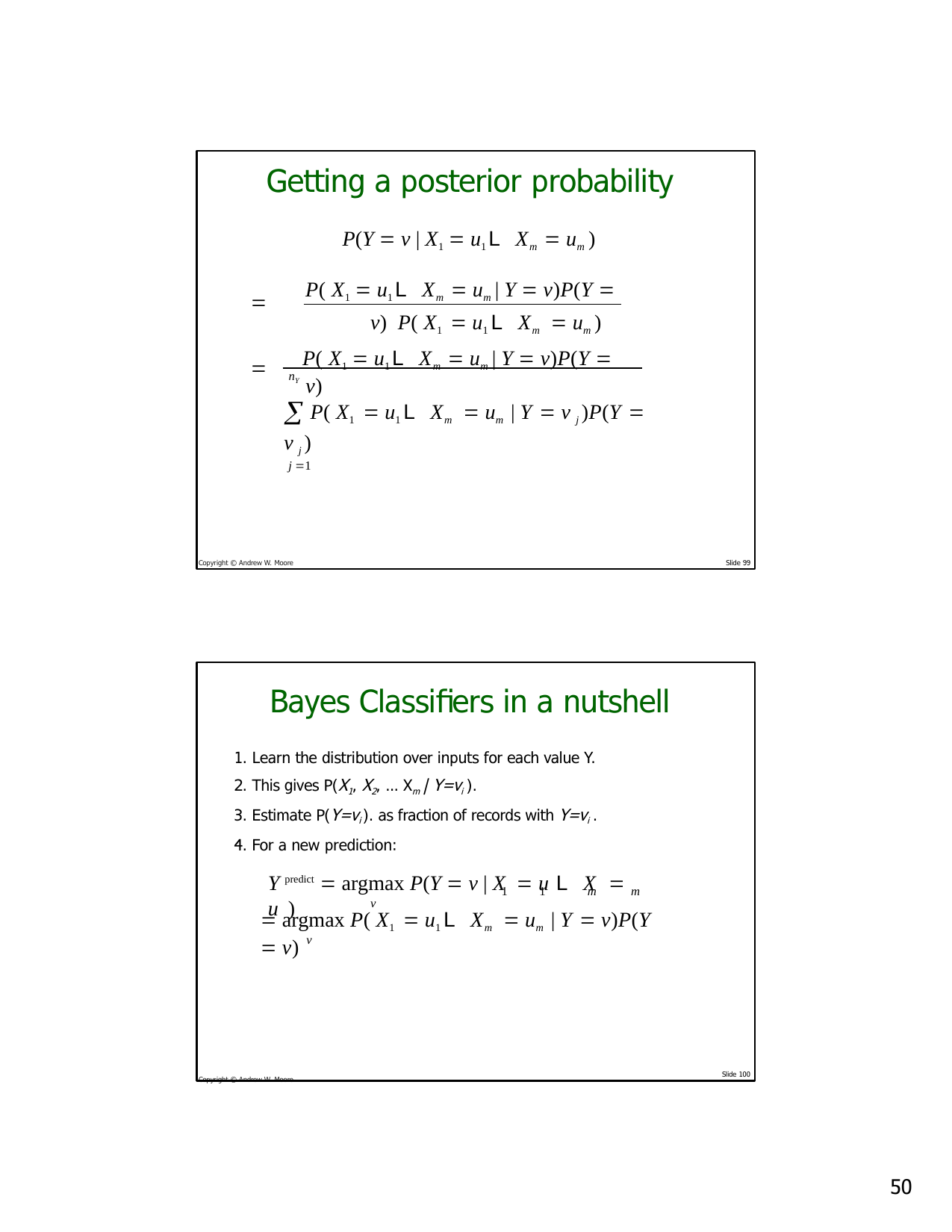

Getting a posterior probability
P(Y = v | X1 = u1 L Xm = um )
P( X1 = u1 L Xm = um | Y = v)P(Y = v)  P( X1 = u1 L Xm = um )
P( X1 = u1 L Xm = um | Y = v)P(Y = v)
=

=

∑ P( X1 = u1 L Xm = um | Y = v j )P(Y = v j )
j =1
nY

Copyright © Andrew W. Moore
Slide 99

Bayes Classifiers in a nutshell
Learn the distribution over inputs for each value Y.
This gives P(X1, X2, … Xm | Y=vi ).
Estimate P(Y=vi ). as fraction of records with Y=vi .
For a new prediction:
Y predict  = argmax P(Y = v | X  = u L X	= u )
1	1	m	m
v
= argmax P( X1 = u1 L Xm = um | Y = v)P(Y = v)
v

Copyright © Andrew W. Moore
Slide 100
50